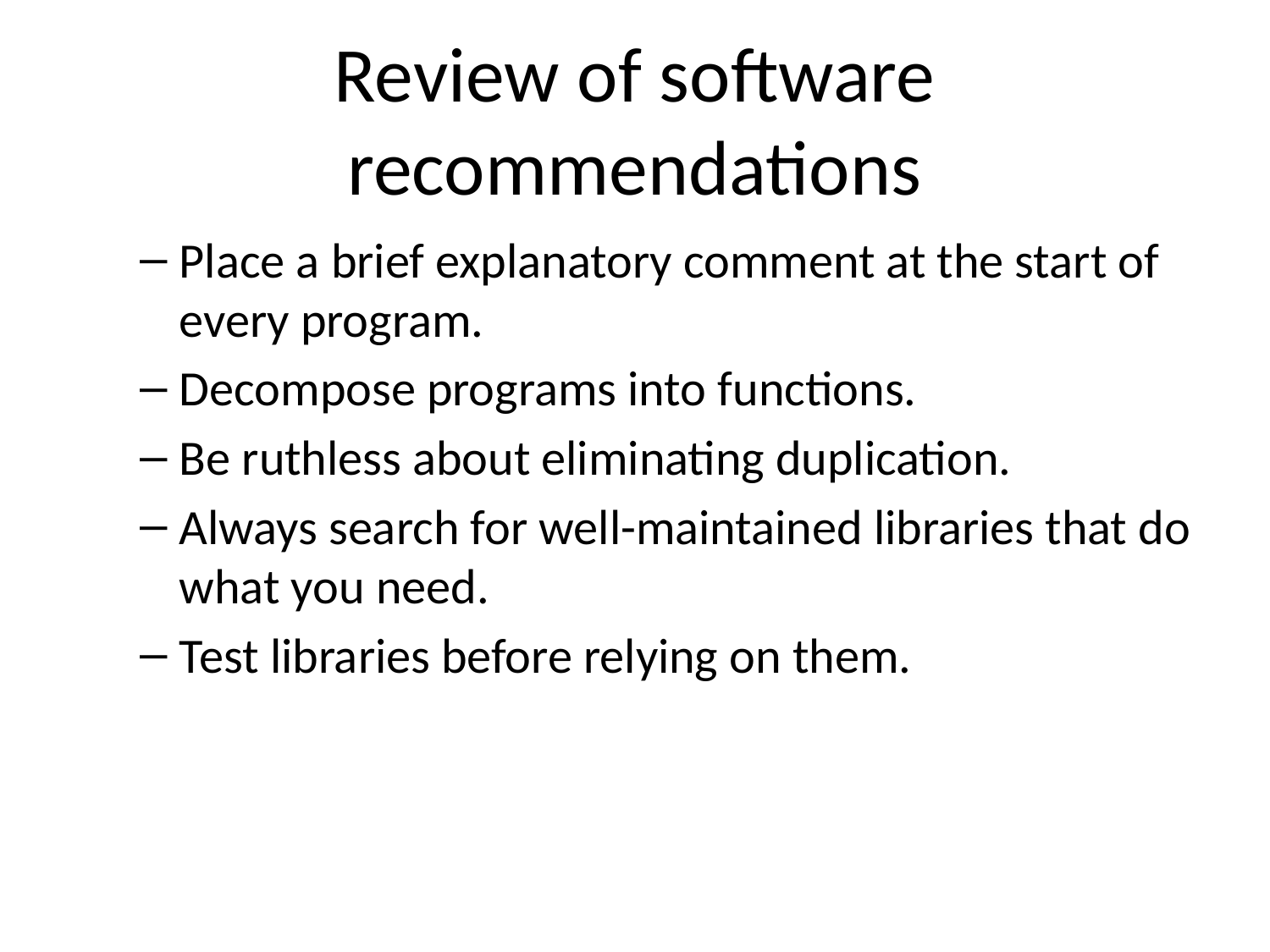

# Review of software recommendations
Place a brief explanatory comment at the start of every program.
Decompose programs into functions.
Be ruthless about eliminating duplication.
Always search for well-maintained libraries that do what you need.
Test libraries before relying on them.